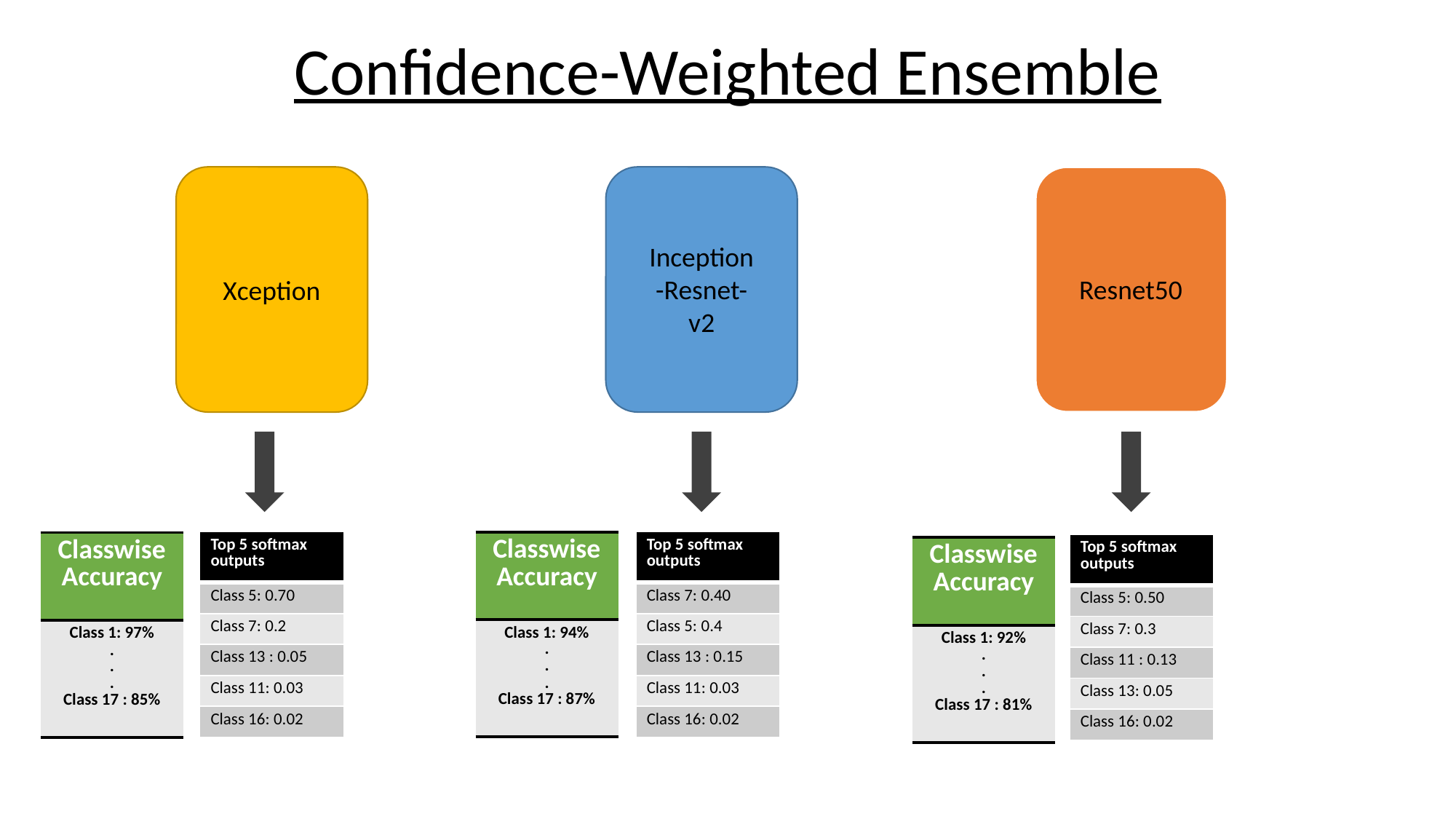

# Confidence-Weighted Ensemble

Inception-Resnet-v2
Resnet50
Xception

| Top 5 softmax outputs |
| --- |
| Class 5: 0.70 |
| Class 7: 0.2 |
| Class 13 : 0.05 |
| Class 11: 0.03 |
| Class 16: 0.02 |
| Top 5 softmax outputs |
| --- |
| Class 7: 0.40 |
| Class 5: 0.4 |
| Class 13 : 0.15 |
| Class 11: 0.03 |
| Class 16: 0.02 |
| Classwise Accuracy |
| --- |
| Class 1: 94% . . . Class 17 : 87% |
| Classwise Accuracy |
| --- |
| Class 1: 97% . . . Class 17 : 85% |
| Top 5 softmax outputs |
| --- |
| Class 5: 0.50 |
| Class 7: 0.3 |
| Class 11 : 0.13 |
| Class 13: 0.05 |
| Class 16: 0.02 |
| Classwise Accuracy |
| --- |
| Class 1: 92% . . . Class 17 : 81% |